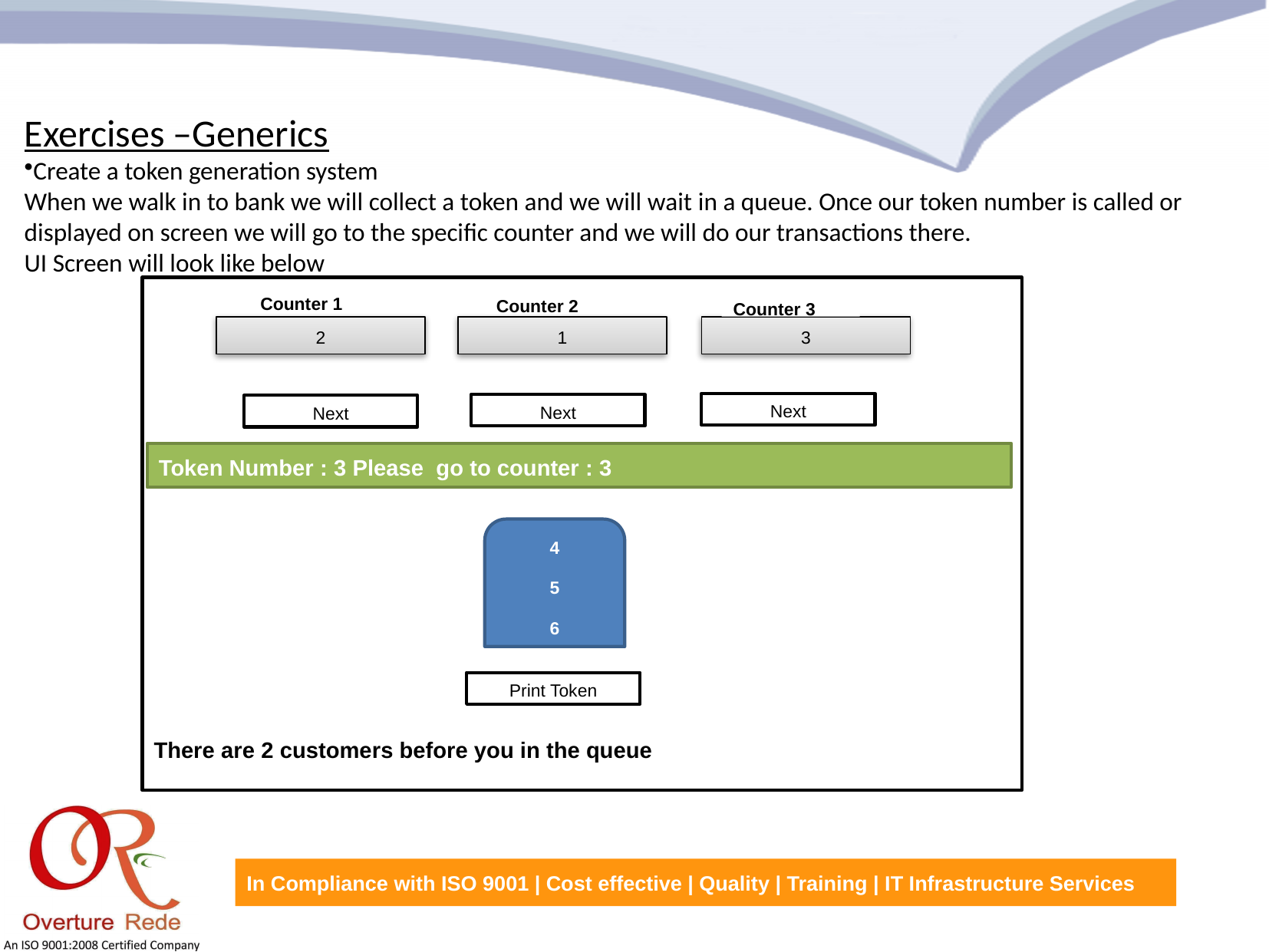

Exercises –Generics
Create a token generation system
When we walk in to bank we will collect a token and we will wait in a queue. Once our token number is called or displayed on screen we will go to the specific counter and we will do our transactions there.
UI Screen will look like below

There are 2 customers before you in the queue

Counter 1
Counter 2
Counter 3
2
1
3
Next
Next
Next
Token Number : 3 Please  go to counter : 3
4
5
6
Print Token